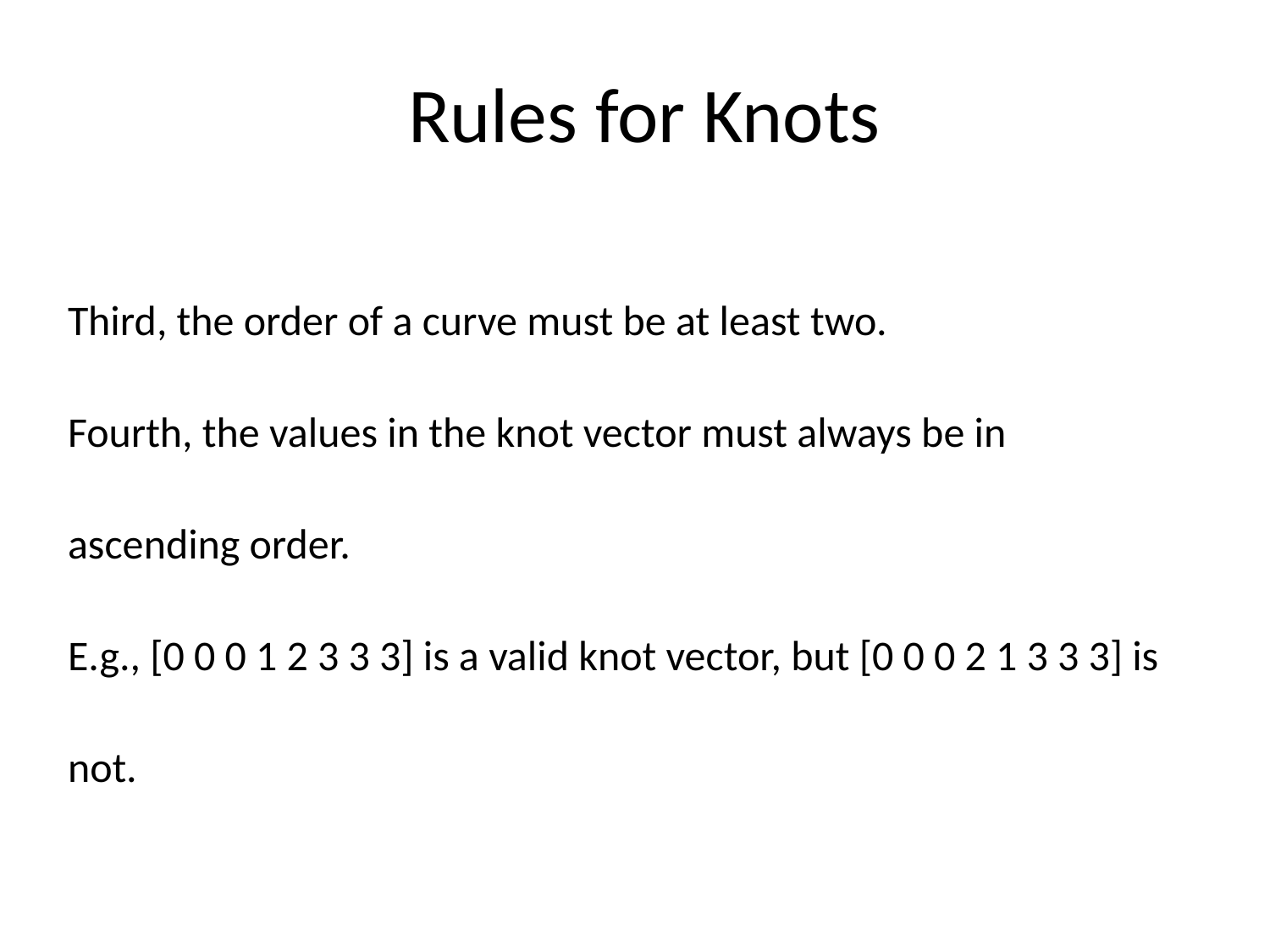

# Rules for Knots
Third, the order of a curve must be at least two.
Fourth, the values in the knot vector must always be in ascending order.
E.g., [0 0 0 1 2 3 3 3] is a valid knot vector, but [0 0 0 2 1 3 3 3] is not.